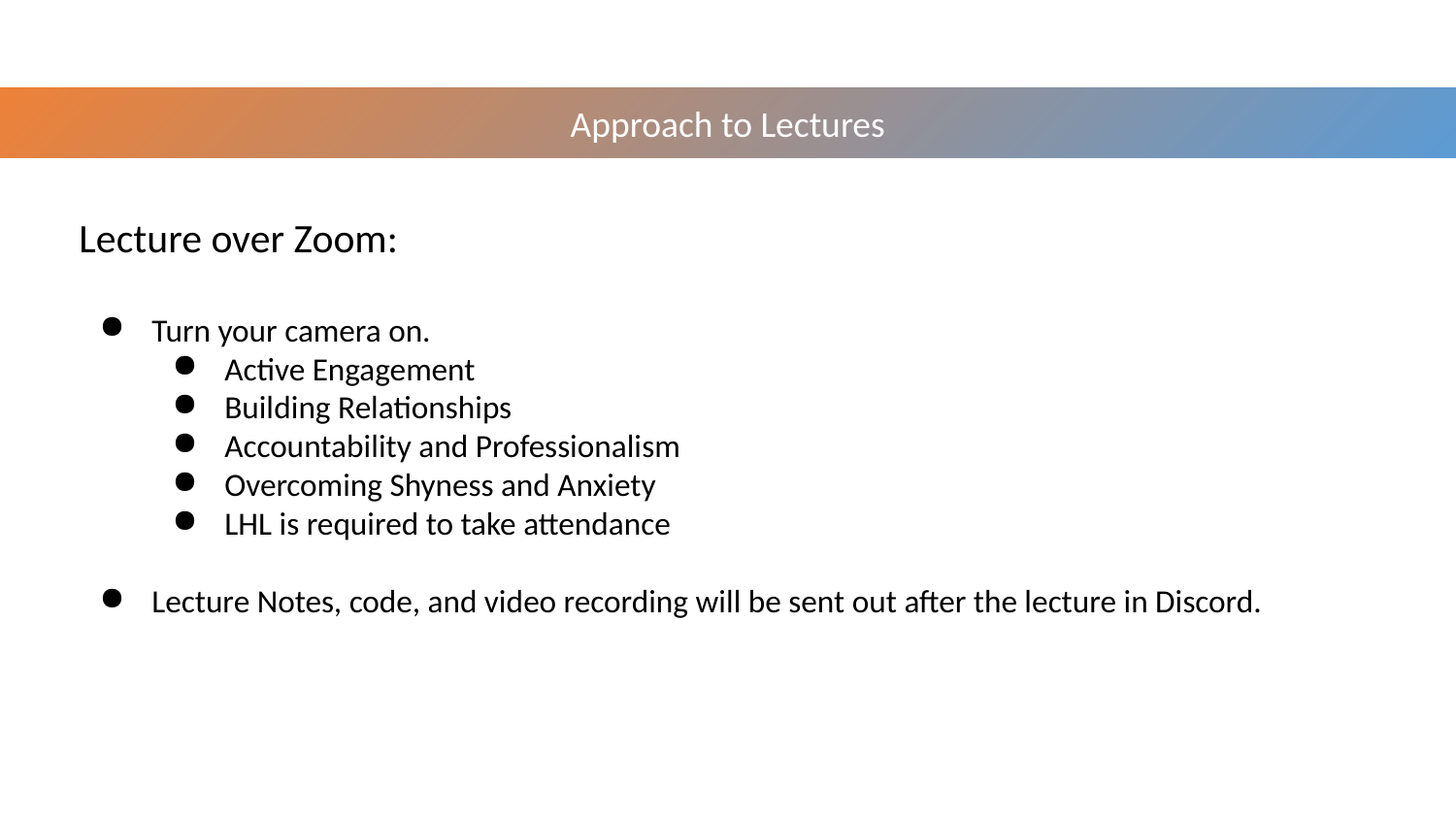

Approach to Lectures
Lecture over Zoom:

Turn your camera on.
Active Engagement
Building Relationships
Accountability and Professionalism
Overcoming Shyness and Anxiety
LHL is required to take attendance

Lecture Notes, code, and video recording will be sent out after the lecture in Discord.